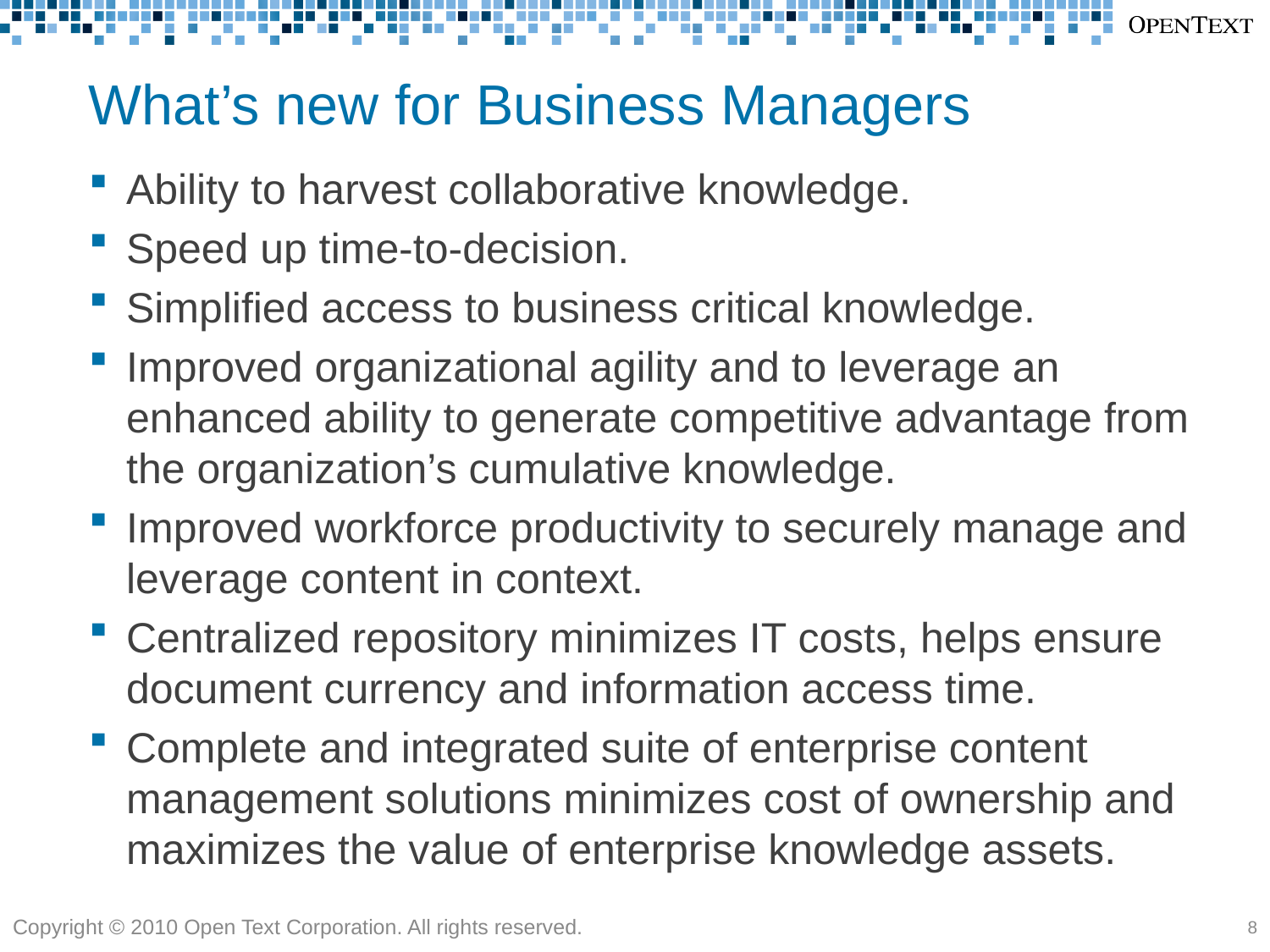

# What’s new for Business Managers
Ability to harvest collaborative knowledge.
Speed up time-to-decision.
Simplified access to business critical knowledge.
Improved organizational agility and to leverage an enhanced ability to generate competitive advantage from the organization’s cumulative knowledge.
Improved workforce productivity to securely manage and leverage content in context.
Centralized repository minimizes IT costs, helps ensure document currency and information access time.
Complete and integrated suite of enterprise content management solutions minimizes cost of ownership and maximizes the value of enterprise knowledge assets.
Copyright © 2010 Open Text Corporation. All rights reserved.
8